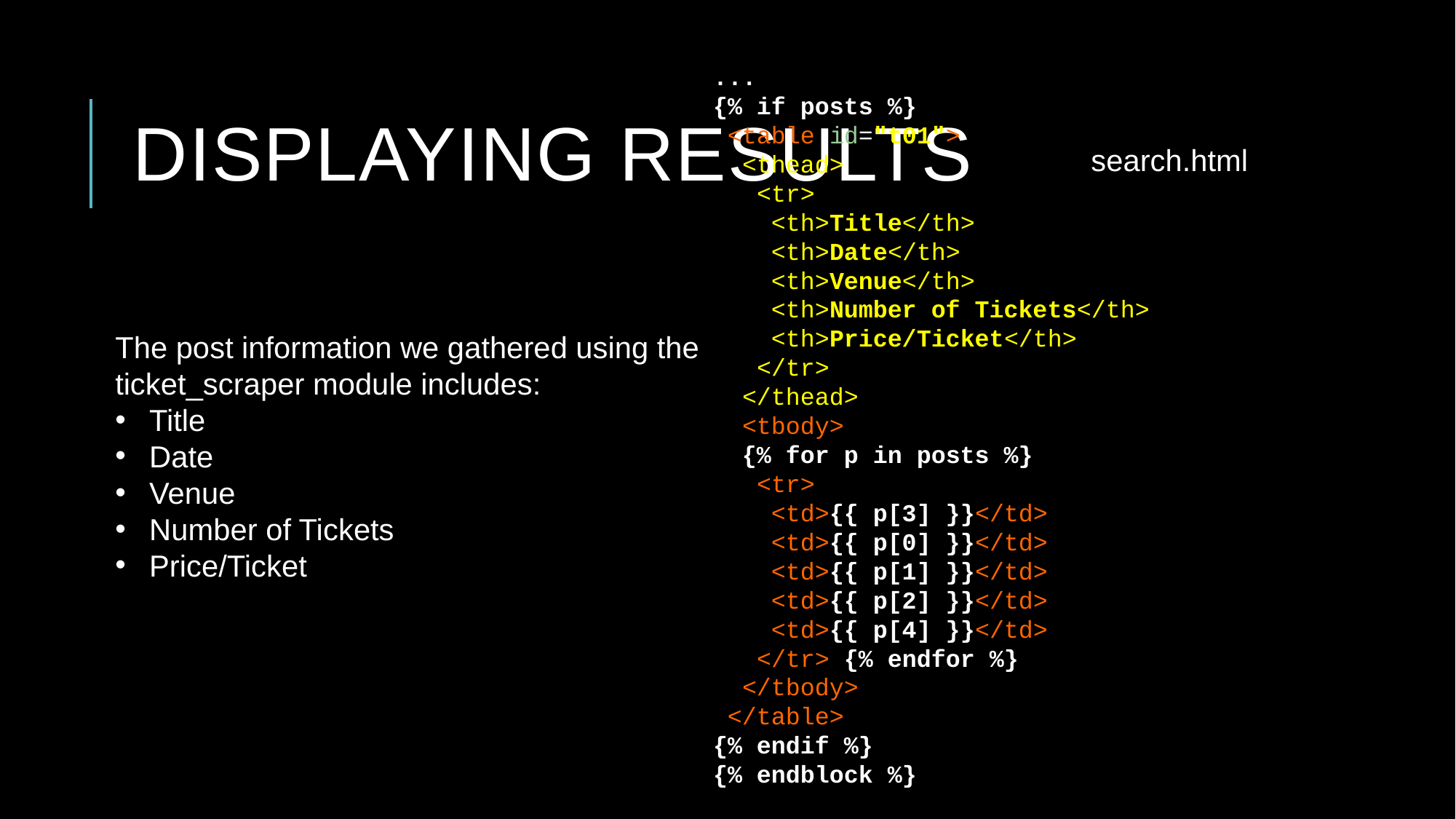

...
{% if posts %}
 <table id="t01">
  <thead>
   <tr>
    <th>Title</th>
    <th>Date</th>
    <th>Venue</th>
    <th>Number of Tickets</th>
    <th>Price/Ticket</th>
   </tr>
  </thead>
  <tbody>
  {% for p in posts %}
   <tr>
    <td>{{ p[3] }}</td>
    <td>{{ p[0] }}</td>
    <td>{{ p[1] }}</td>
    <td>{{ p[2] }}</td>
    <td>{{ p[4] }}</td>
   </tr> {% endfor %}
  </tbody>
 </table>
{% endif %}
{% endblock %}
# Displaying results
search.html
The post information we gathered using the ticket_scraper module includes:
Title
Date
Venue
Number of Tickets
Price/Ticket